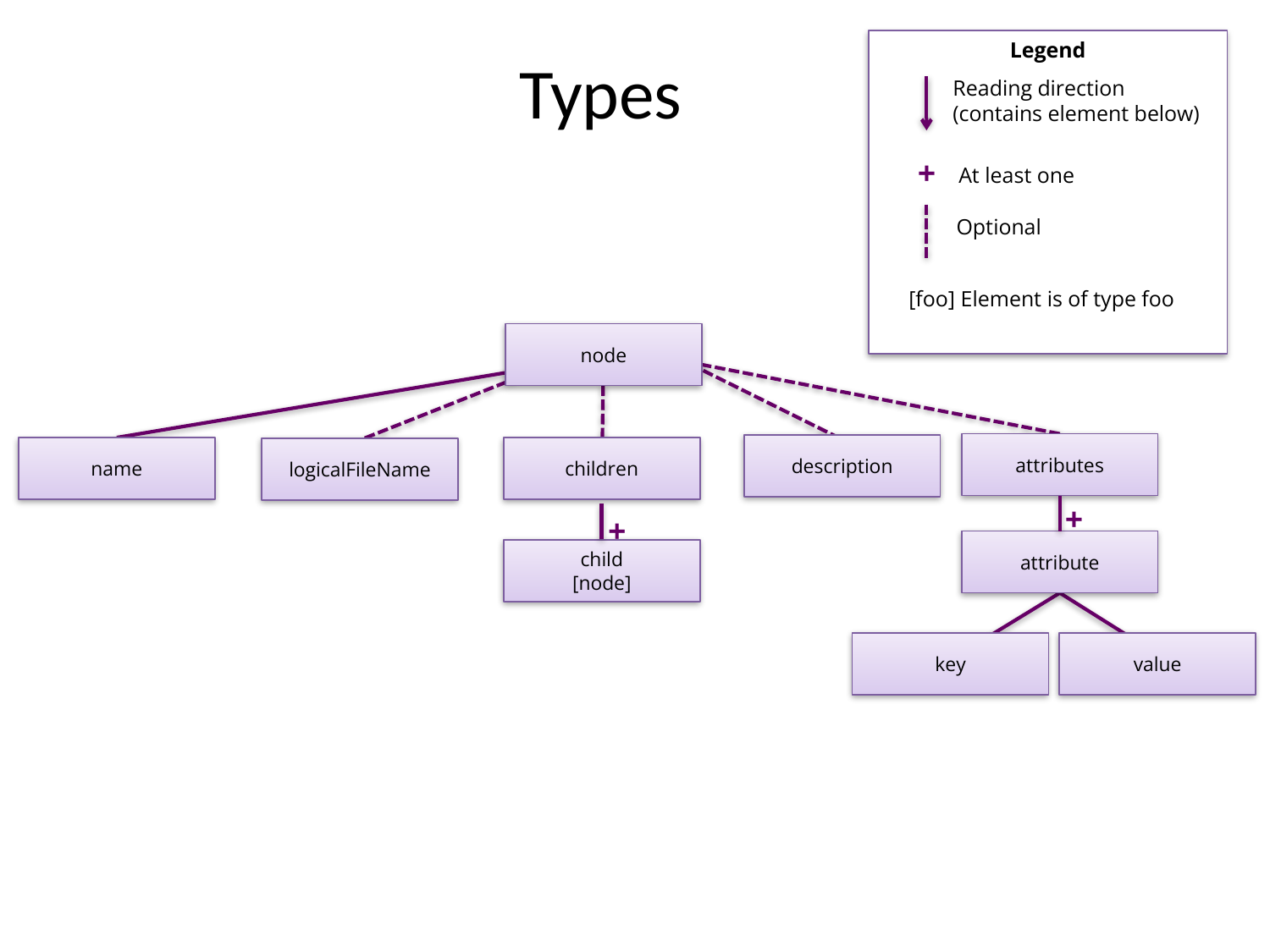

Legend

Types
Reading direction
(contains element below)
+
At least one
Optional
[foo] Element is of type foo
node
attributes
description
name
children
logicalFileName
+
+
attribute
child
[node]
key
value